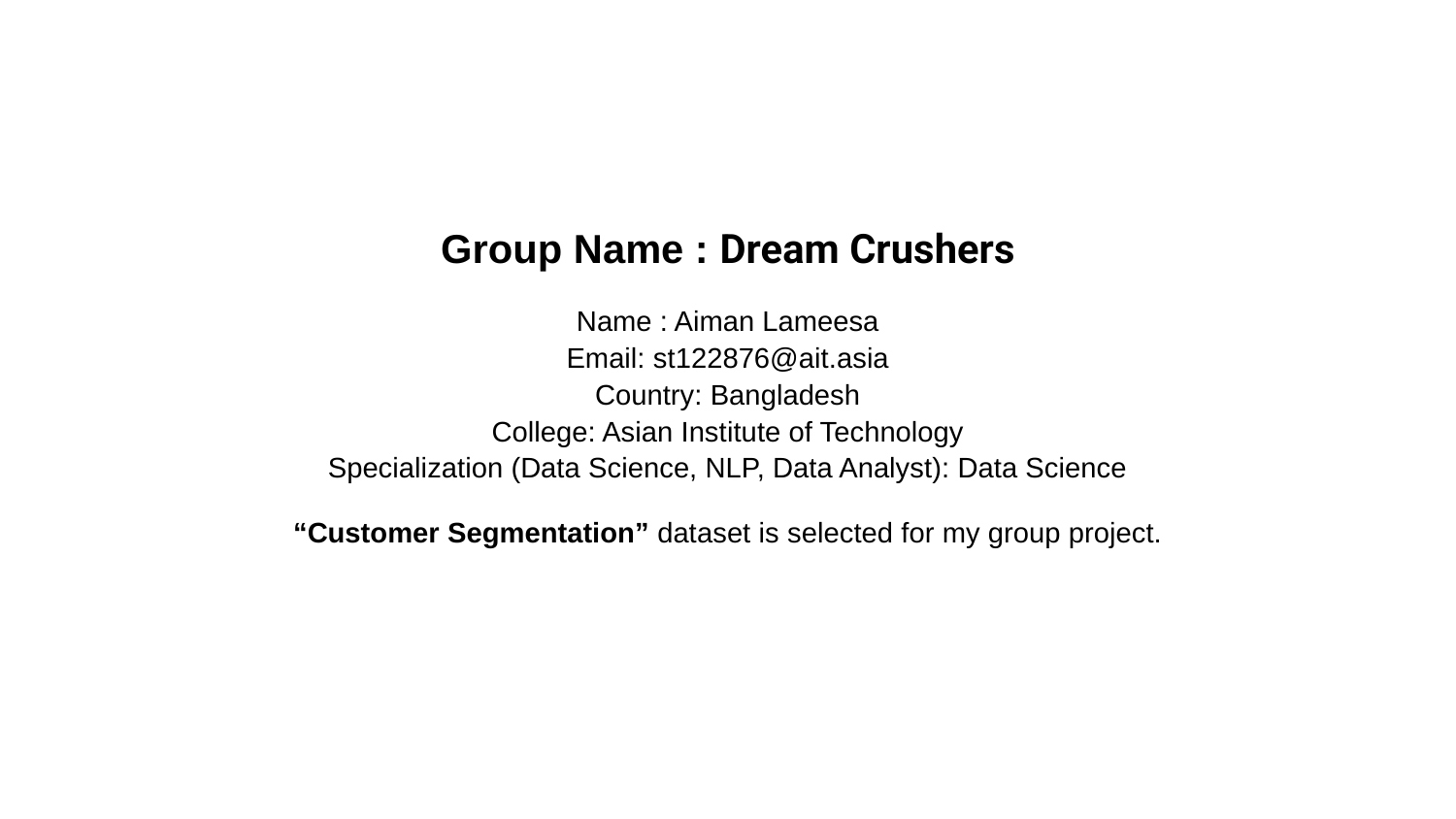

# Group Name : Dream Crushers

Name : Aiman Lameesa
Email: st122876@ait.asia
Country: Bangladesh
College: Asian Institute of Technology
Specialization (Data Science, NLP, Data Analyst): Data Science

“Customer Segmentation” dataset is selected for my group project.